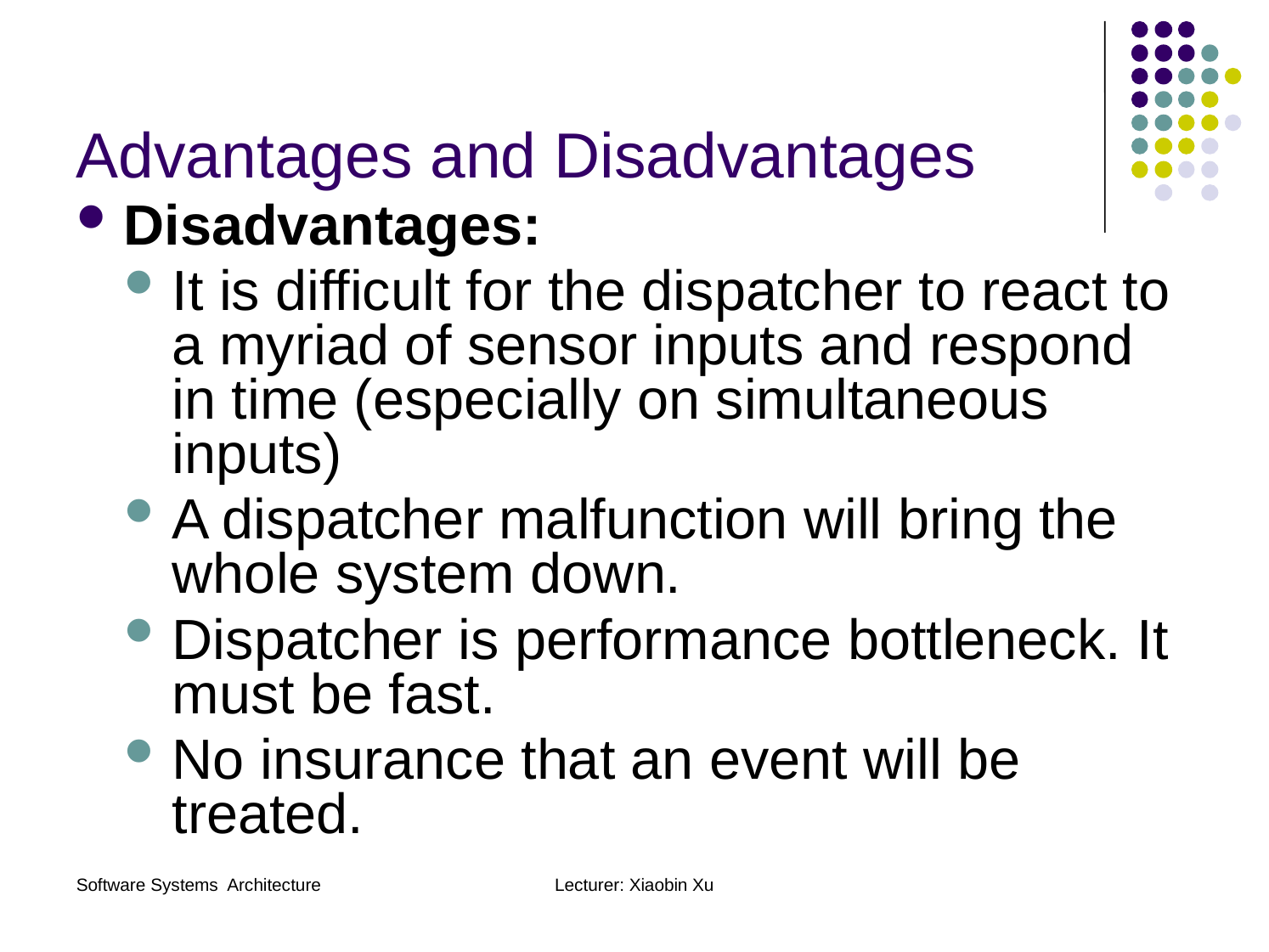

# Advantages and Disadvantages
Disadvantages:
It is difficult for the dispatcher to react to a myriad of sensor inputs and respond in time (especially on simultaneous inputs)
A dispatcher malfunction will bring the whole system down.
Dispatcher is performance bottleneck. It must be fast.
No insurance that an event will be treated.

Software Systems  Architecture
Lecturer: Xiaobin Xu